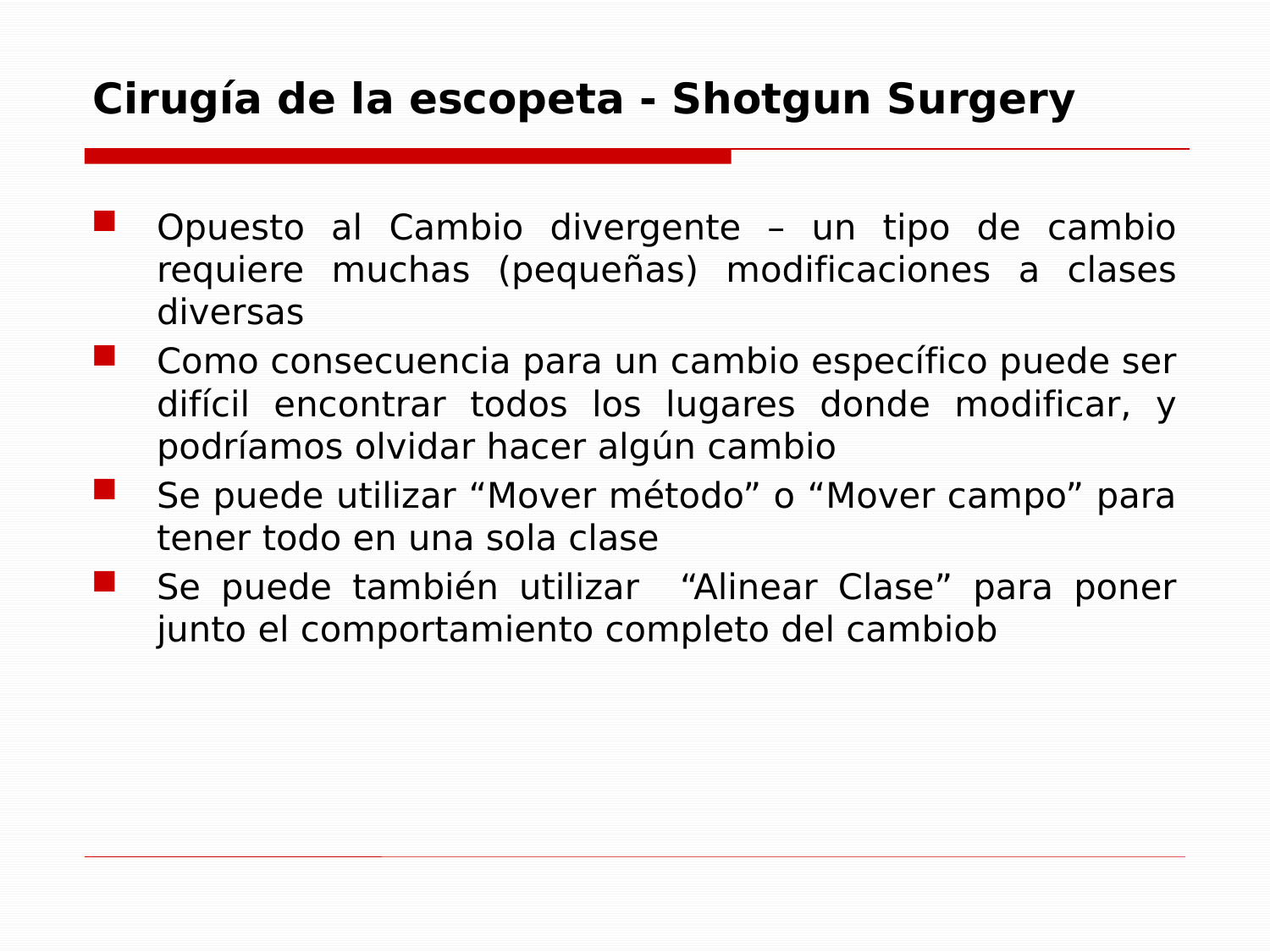

# Cirugía de la escopeta - Shotgun Surgery
Opuesto al Cambio divergente – un tipo de cambio requiere muchas (pequeñas) modificaciones a clases diversas
Como consecuencia para un cambio específico puede ser difícil encontrar todos los lugares donde modificar, y podríamos olvidar hacer algún cambio
Se puede utilizar “Mover método” o “Mover campo” para tener todo en una sola clase
Se puede también utilizar  “Alinear Clase” para poner junto el comportamiento completo del cambiob